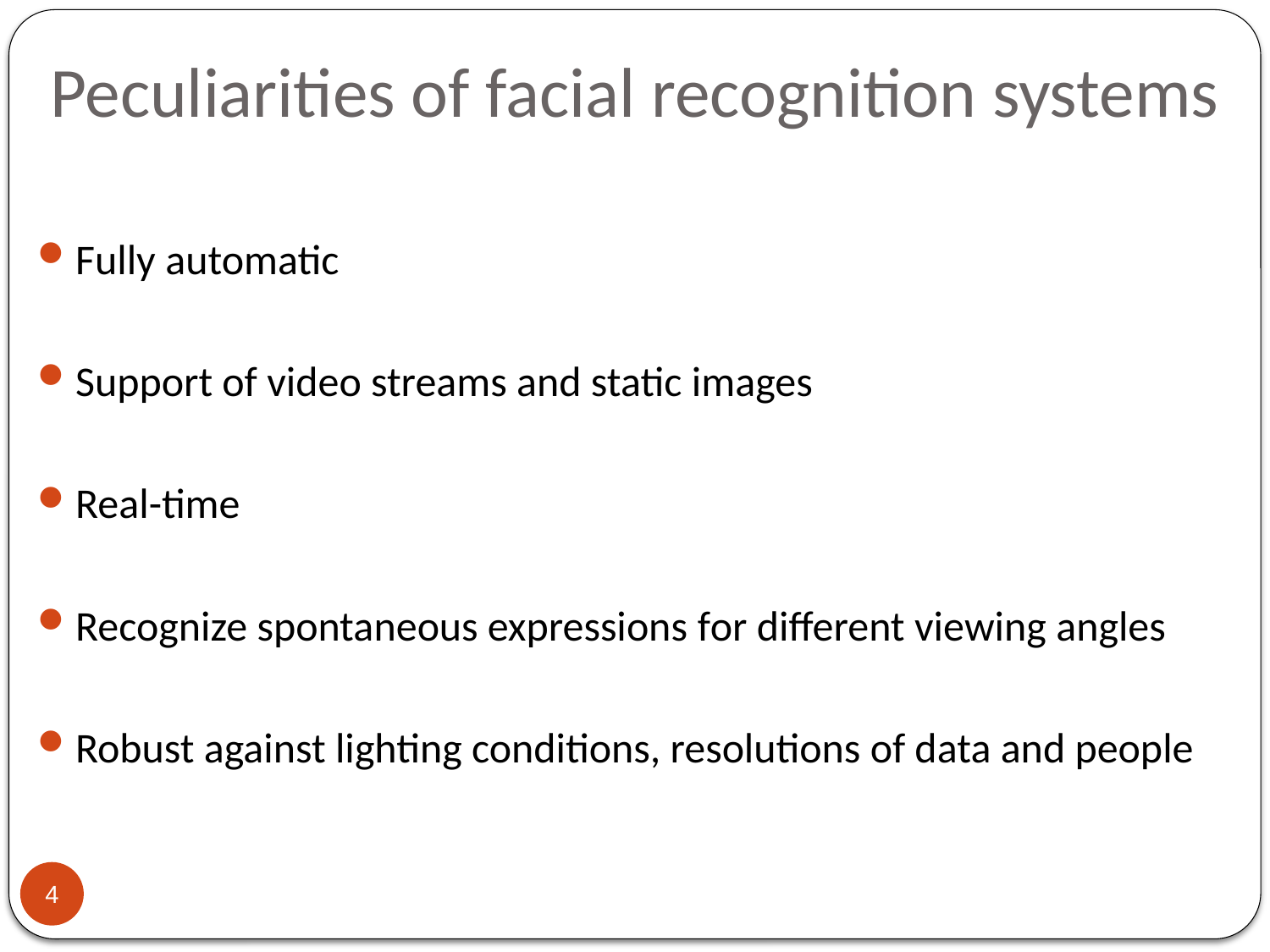

# Peculiarities of facial recognition systems
Fully automatic

Support of video streams and static images

Real-time

Recognize spontaneous expressions for different viewing angles

Robust against lighting conditions, resolutions of data and people
4